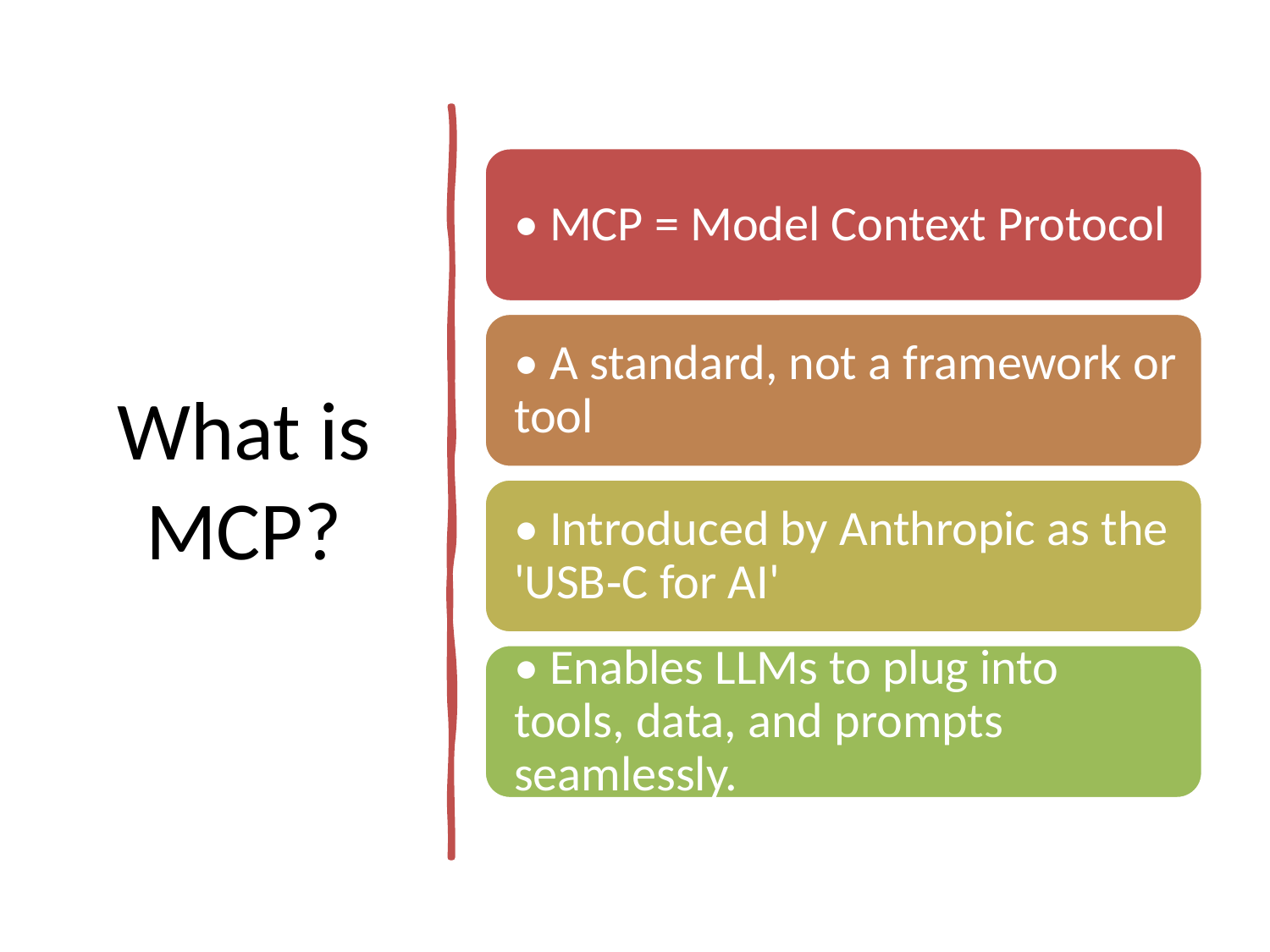

• MCP = Model Context Protocol
• A standard, not a framework or tool
• Introduced by Anthropic as the 'USB‑C for AI'
• Enables LLMs to plug into tools, data, and prompts seamlessly.
# What is MCP?